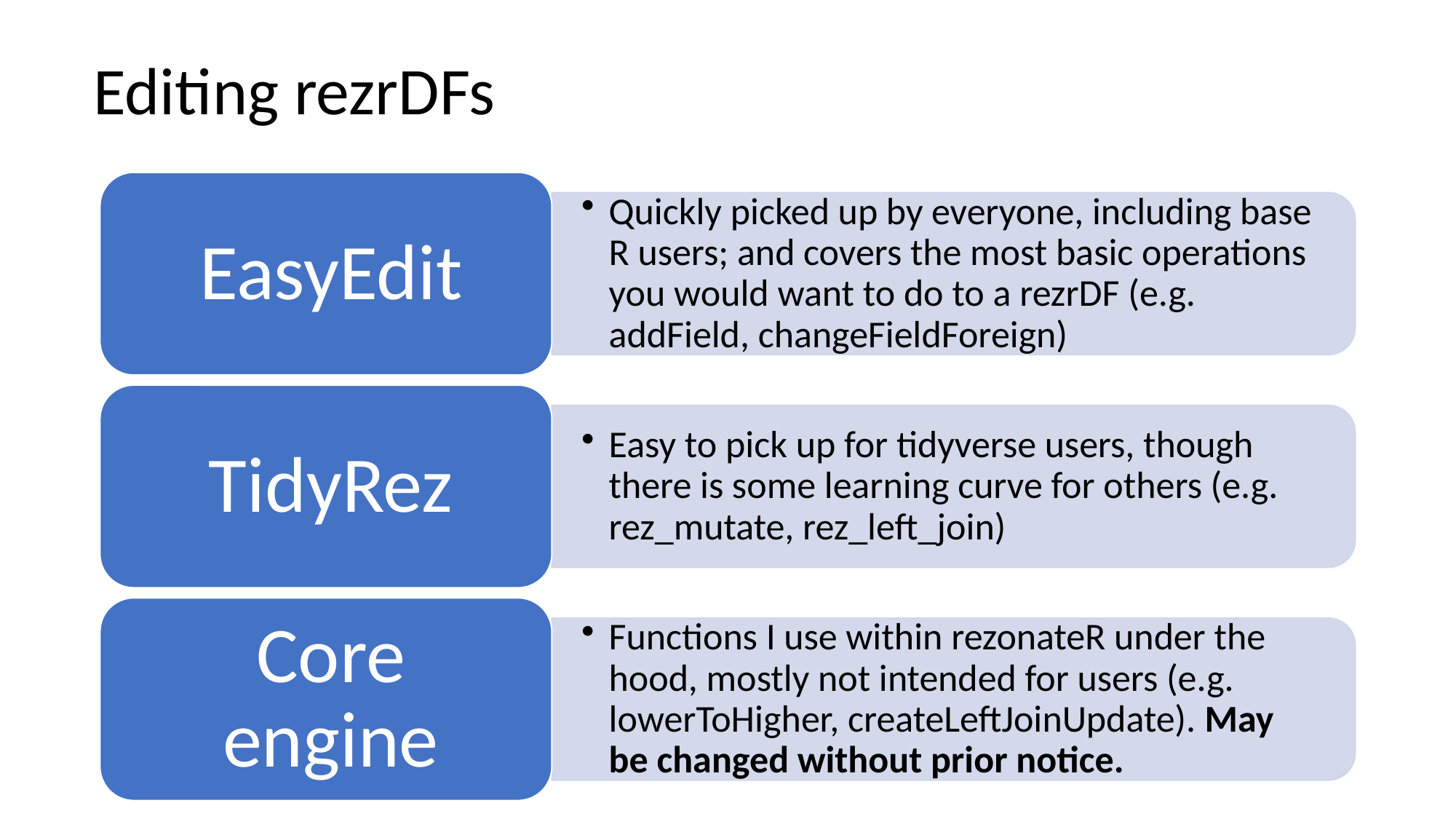

# Editing rezrDFs
Quickly picked up by everyone, including base R users; and covers the most basic operations you would want to do to a rezrDF (e.g. addField, changeFieldForeign)
EasyEdit
Easy to pick up for tidyverse users, though there is some learning curve for others (e.g. rez_mutate, rez_left_join)
TidyRez
Functions I use within rezonateR under the hood, mostly not intended for users (e.g. lowerToHigher, createLeftJoinUpdate). May be changed without prior notice.
Core engine